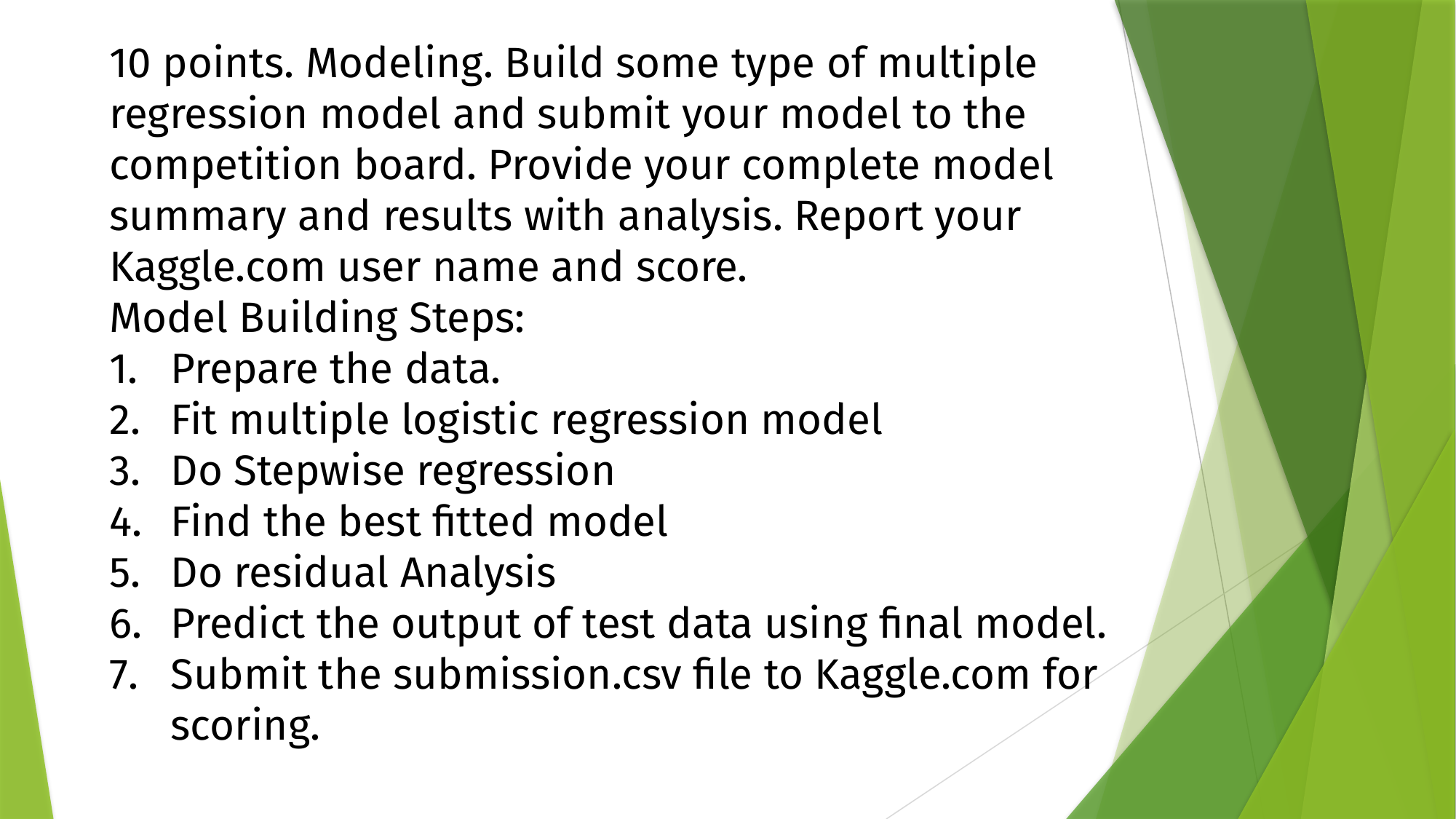

10 points. Modeling. Build some type of multiple regression model and submit your model to the competition board. Provide your complete model summary and results with analysis. Report your Kaggle.com user name and score.
Model Building Steps:
Prepare the data.
Fit multiple logistic regression model
Do Stepwise regression
Find the best fitted model
Do residual Analysis
Predict the output of test data using final model.
Submit the submission.csv file to Kaggle.com for scoring.